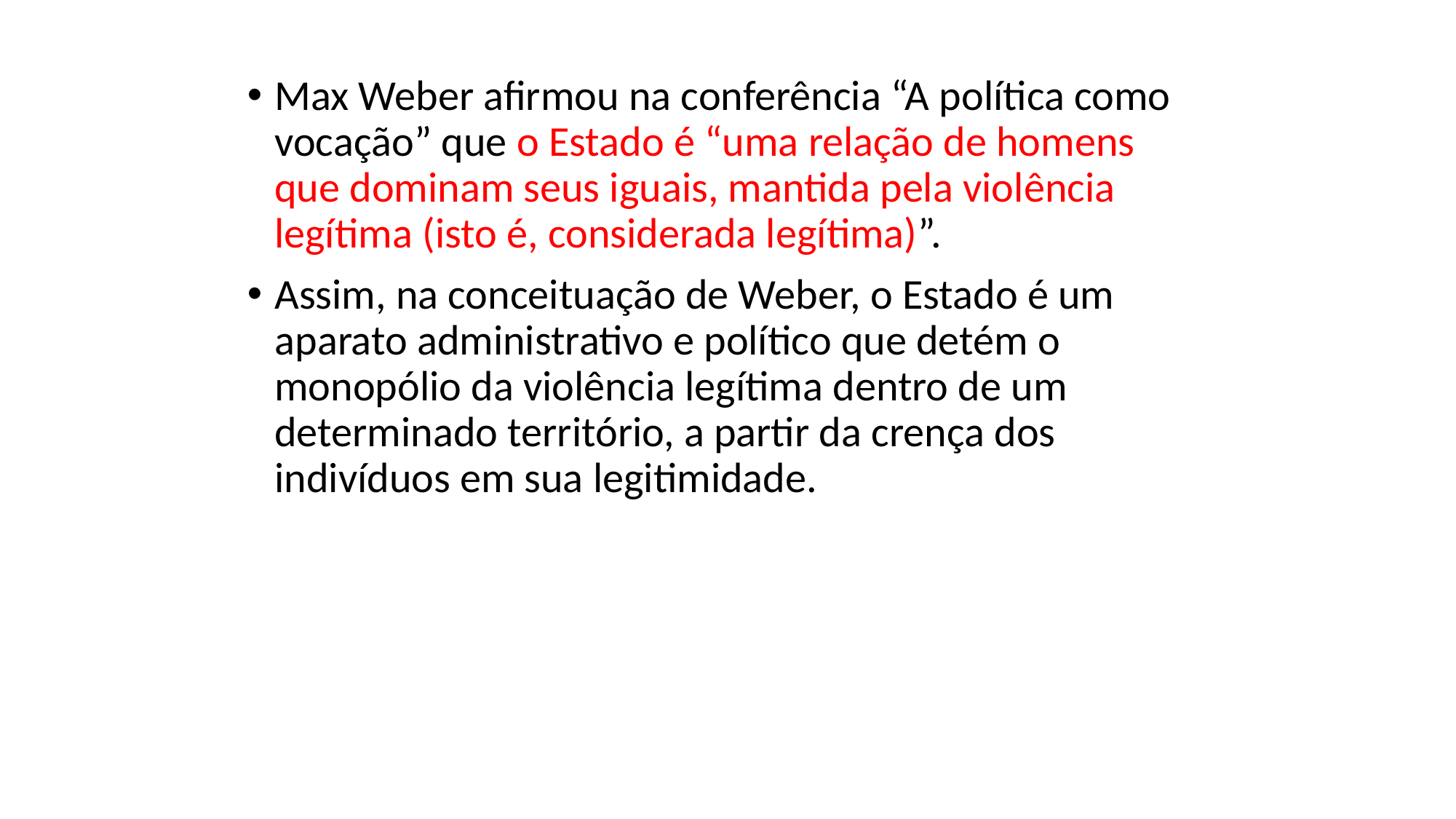

Max Weber afirmou na conferência “A política como vocação” que o Estado é “uma relação de homens que dominam seus iguais, mantida pela violência legítima (isto é, considerada legítima)”.
Assim, na conceituação de Weber, o Estado é um aparato administrativo e político que detém o monopólio da violência legítima dentro de um determinado território, a partir da crença dos indivíduos em sua legitimidade.